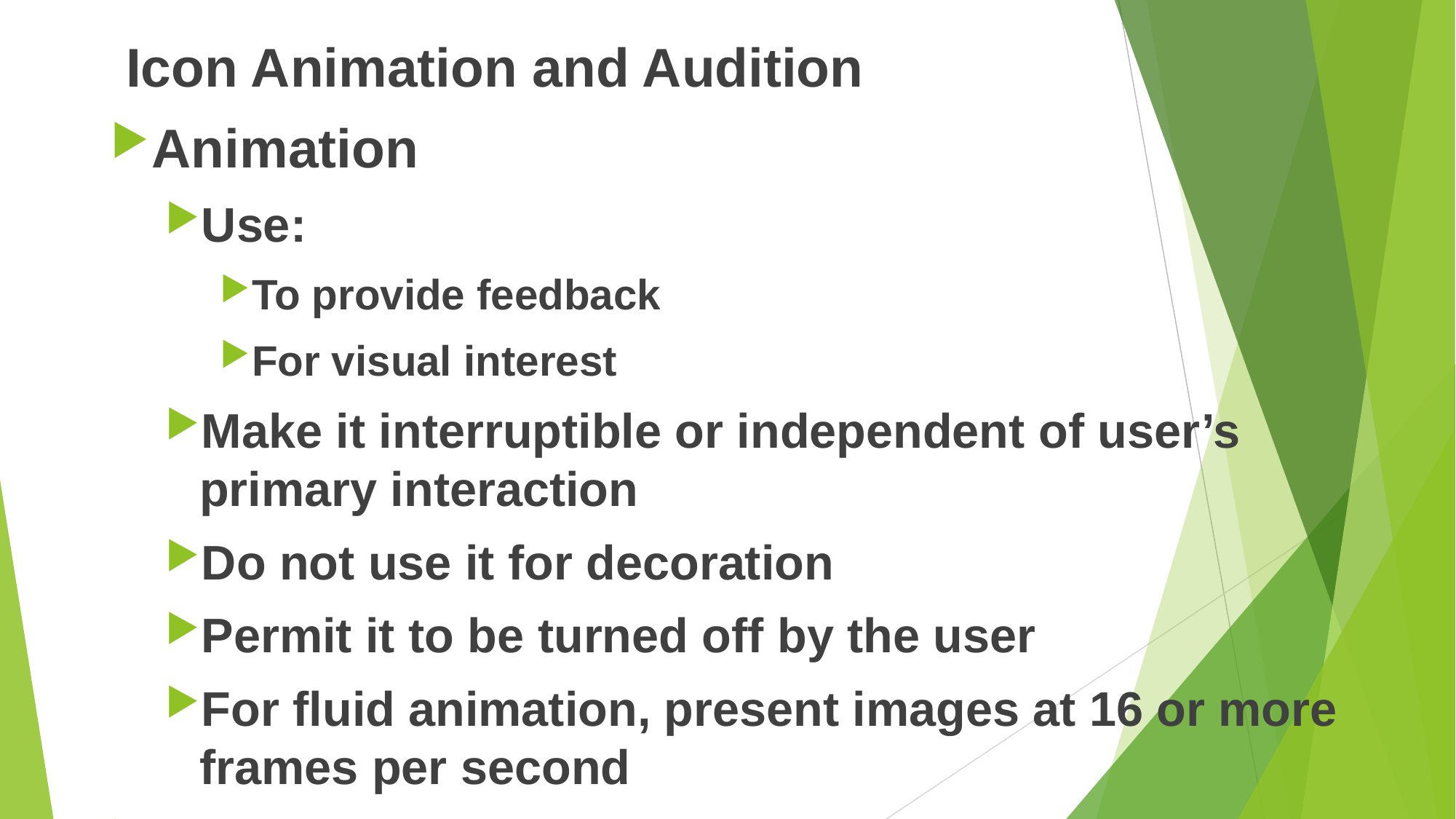

Icon Animation and Audition
Animation
Use:
To provide feedback
For visual interest
Make it interruptible or independent of user’s primary interaction
Do not use it for decoration
Permit it to be turned off by the user
For fluid animation, present images at 16 or more frames per second
Audition
Consider auditory icons

#